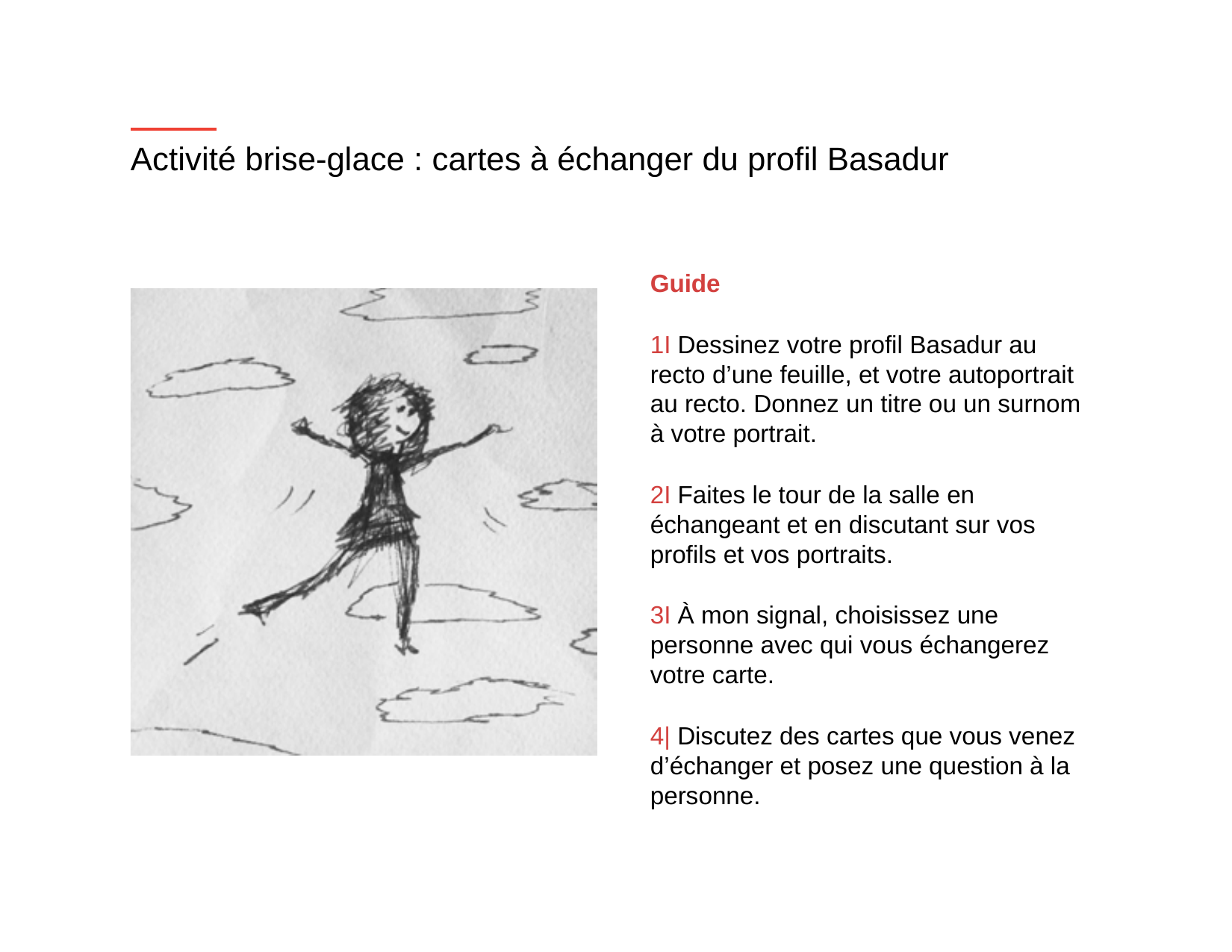

# Activité brise-glace : cartes à échanger du profil Basadur
Guide

1I Dessinez votre profil Basadur au recto d’une feuille, et votre autoportrait au recto. Donnez un titre ou un surnom à votre portrait.

2I Faites le tour de la salle en échangeant et en discutant sur vos profils et vos portraits.

3I À mon signal, choisissez une personne avec qui vous échangerez votre carte.

4| Discutez des cartes que vous venez d’échanger et posez une question à la personne.